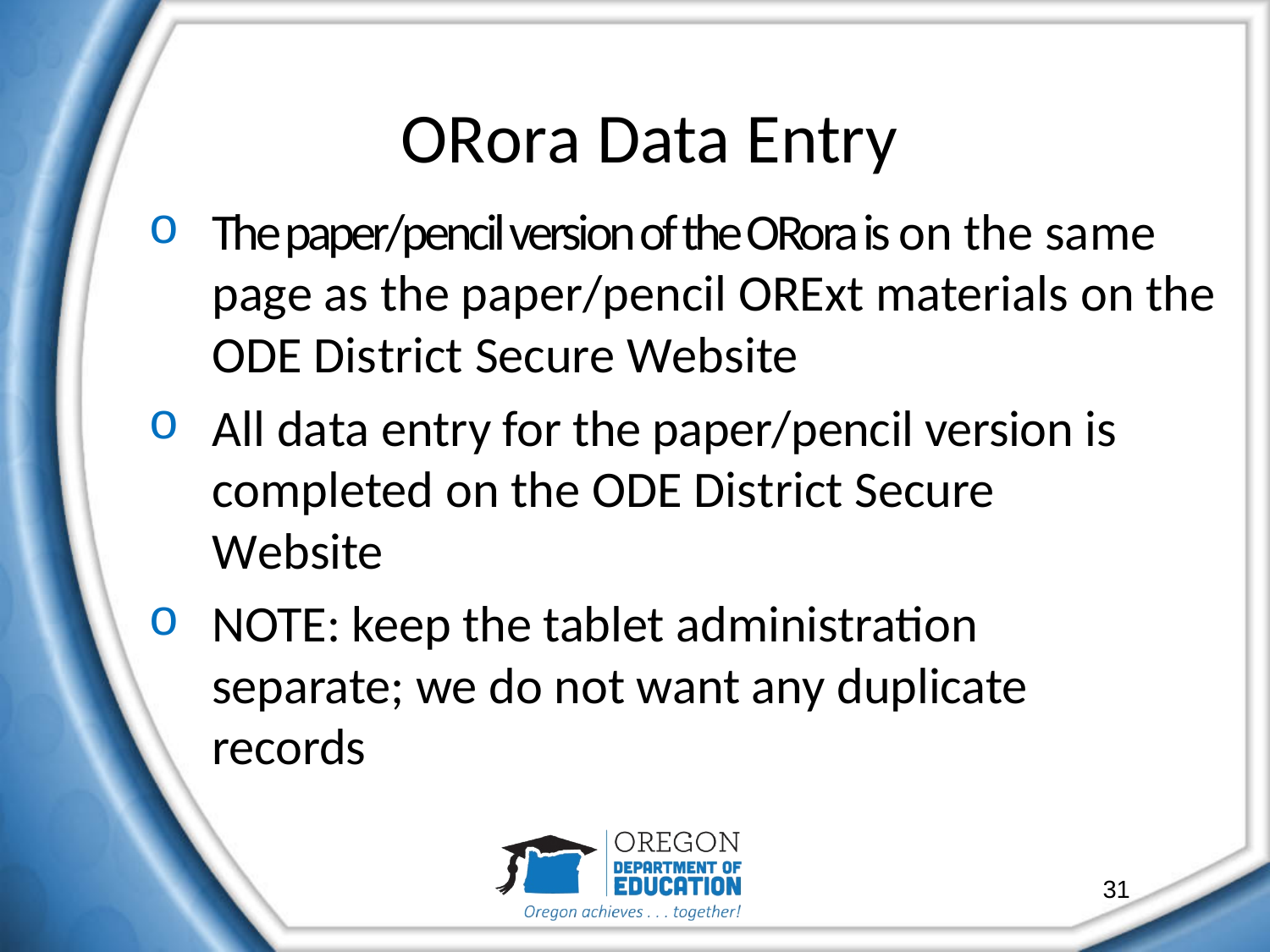

# ORora Data Entry

The paper/pencil version of the ORora is on the same page as the paper/pencil ORExt materials on the ODE District Secure Website
All data entry for the paper/pencil version is completed on the ODE District Secure Website
NOTE: keep the tablet administration separate; we do not want any duplicate records
31